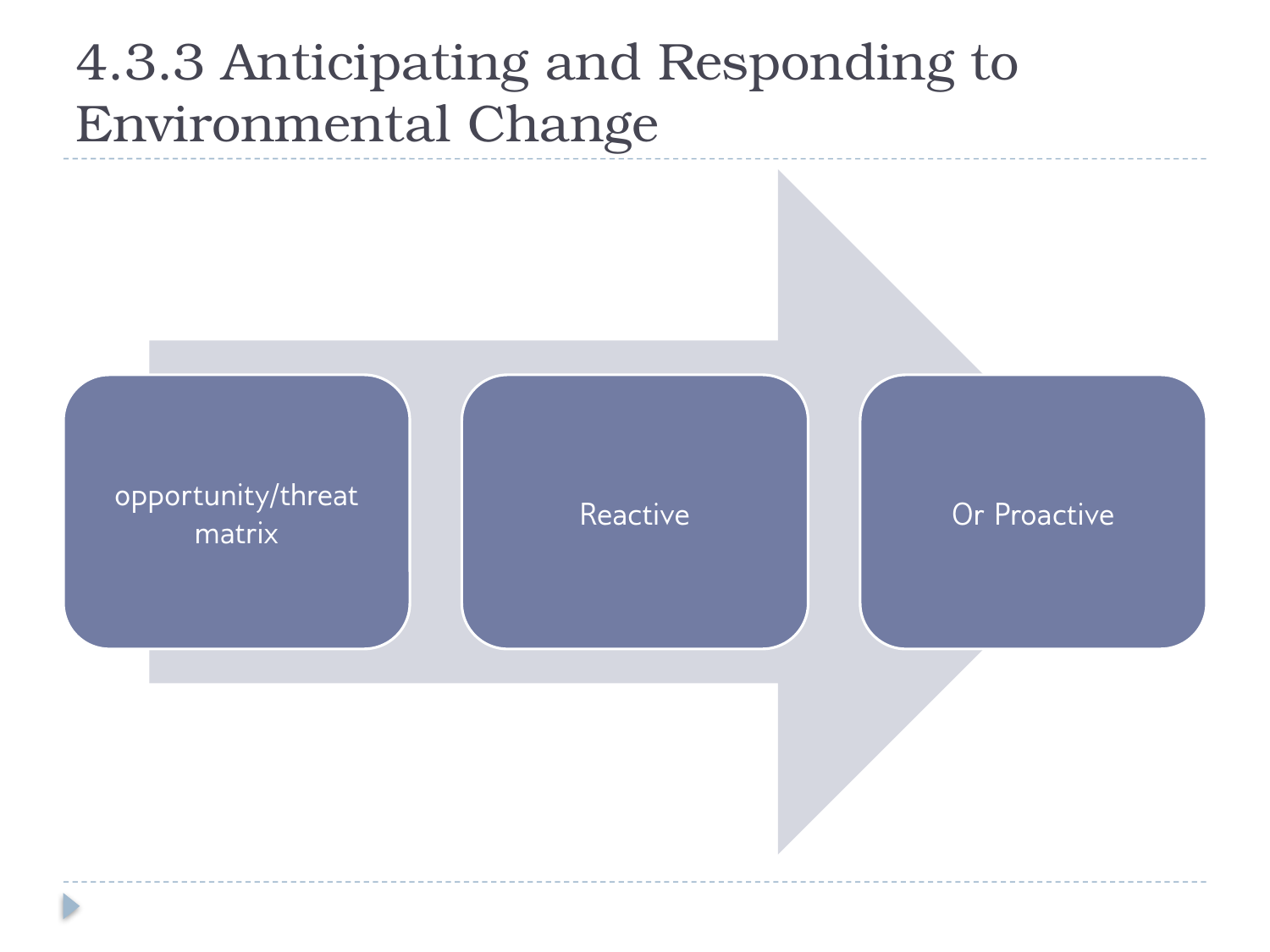

# 4.3.3 Anticipating and Responding to Environmental Change
opportunity/threat matrix
Reactive
Or Proactive